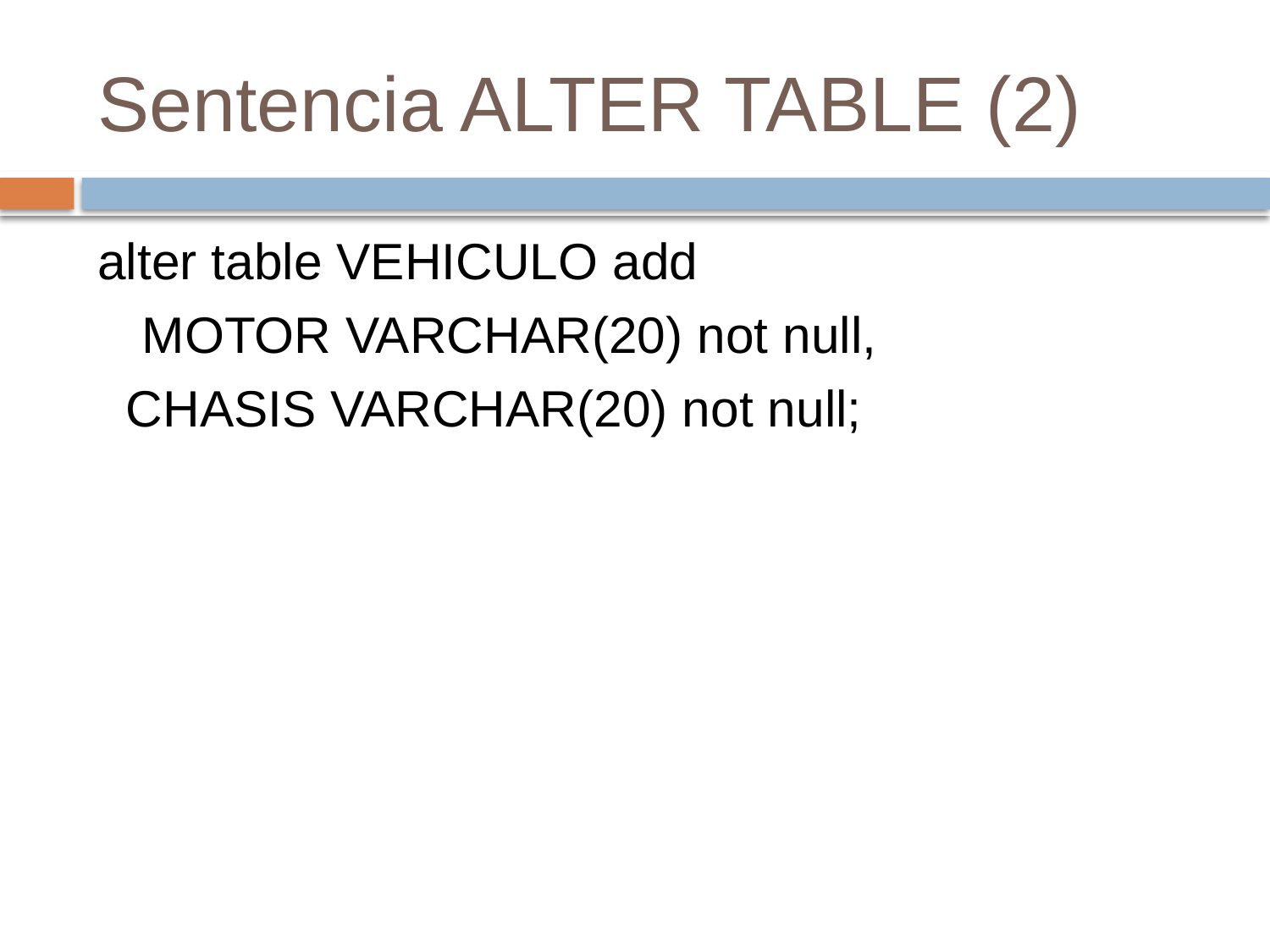

# Sentencia ALTER TABLE (2)
alter table VEHICULO add
	MOTOR VARCHAR(20) not null,
  CHASIS VARCHAR(20) not null;